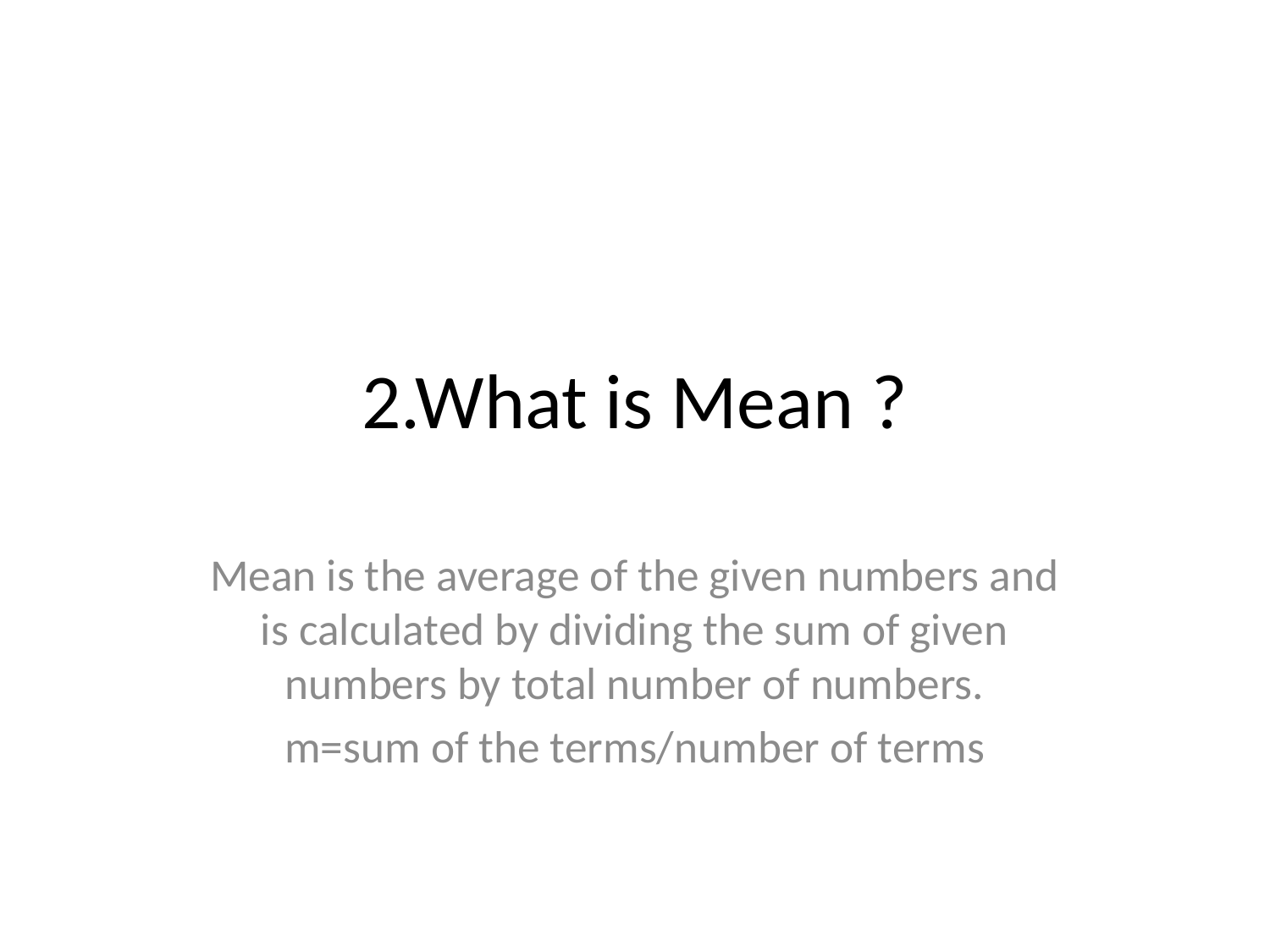

# 2.What is Mean ?
Mean is the average of the given numbers and is calculated by dividing the sum of given numbers by total number of numbers.
m=sum of the terms/number of terms